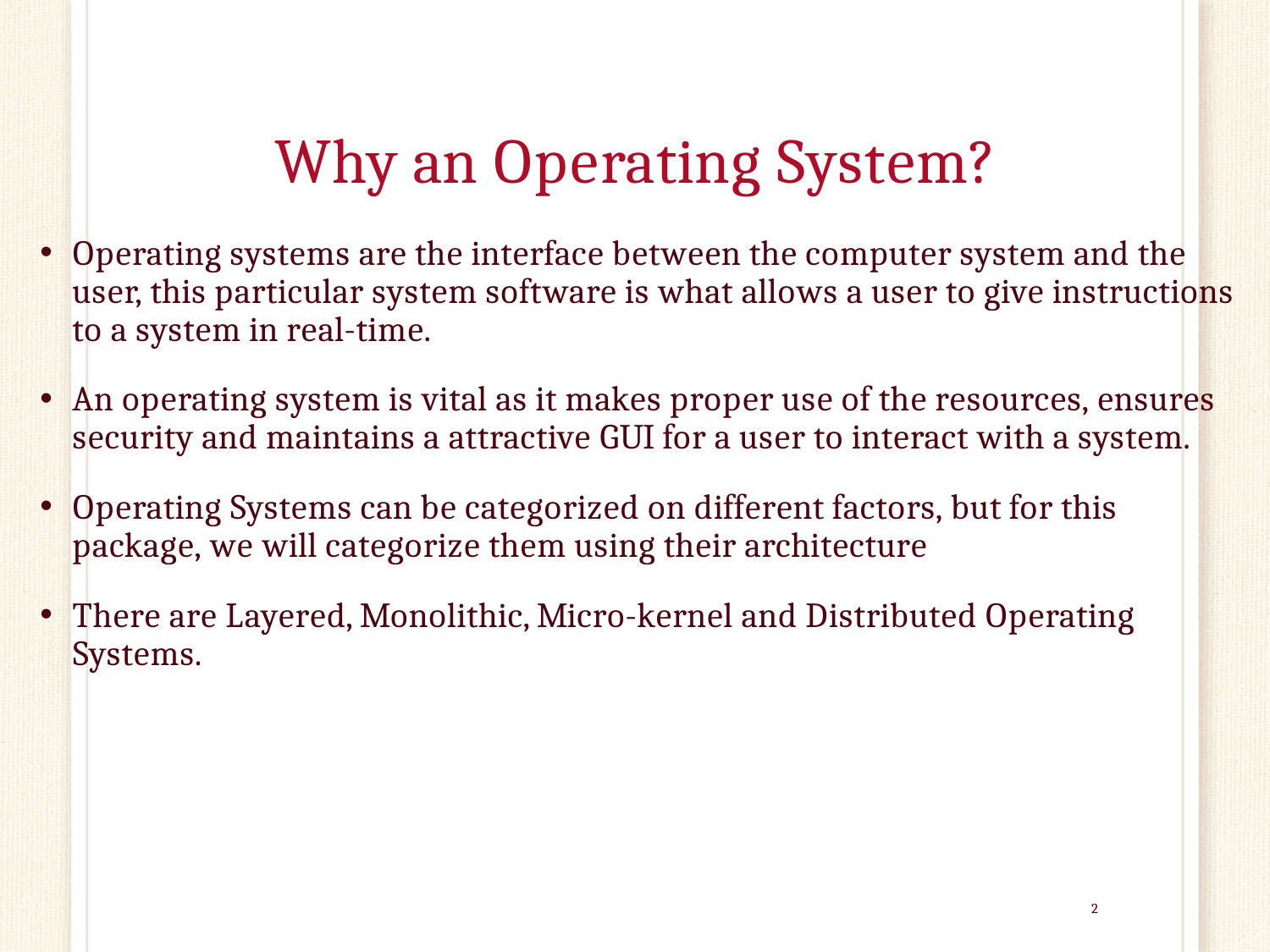

# Why an Operating System?
Operating systems are the interface between the computer system and the user, this particular system software is what allows a user to give instructions to a system in real-time.
An operating system is vital as it makes proper use of the resources, ensures security and maintains a attractive GUI for a user to interact with a system.
Operating Systems can be categorized on different factors, but for this package, we will categorize them using their architecture
There are Layered, Monolithic, Micro-kernel and Distributed Operating  Systems.
2